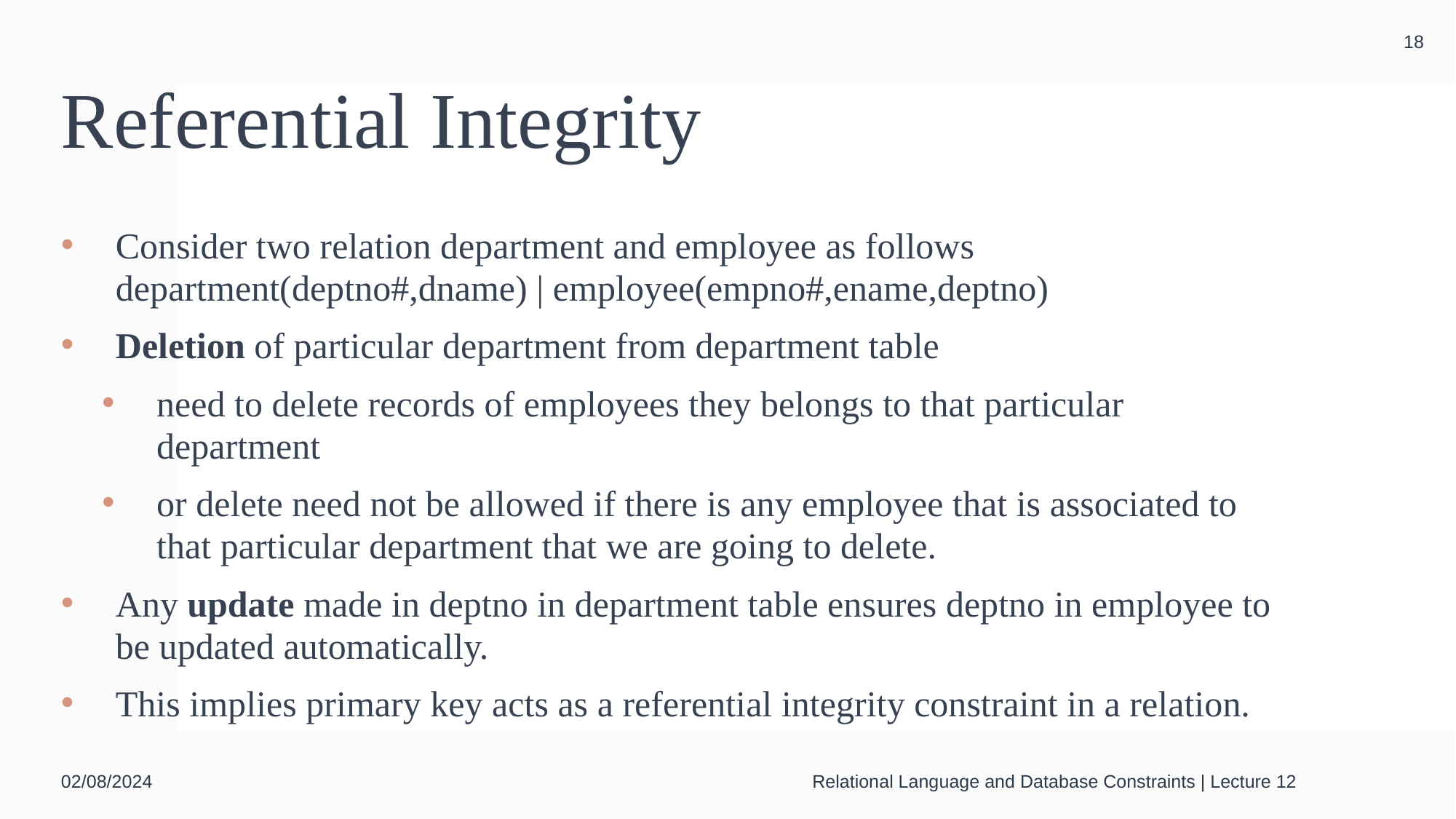

18
# Referential Integrity
Consider two relation department and employee as follows department(deptno#,dname) | employee(empno#,ename,deptno)
Deletion of particular department from department table
need to delete records of employees they belongs to that particular department
or delete need not be allowed if there is any employee that is associated to that particular department that we are going to delete.
Any update made in deptno in department table ensures deptno in employee to be updated automatically.
This implies primary key acts as a referential integrity constraint in a relation.
02/08/2024
Relational Language and Database Constraints | Lecture 12